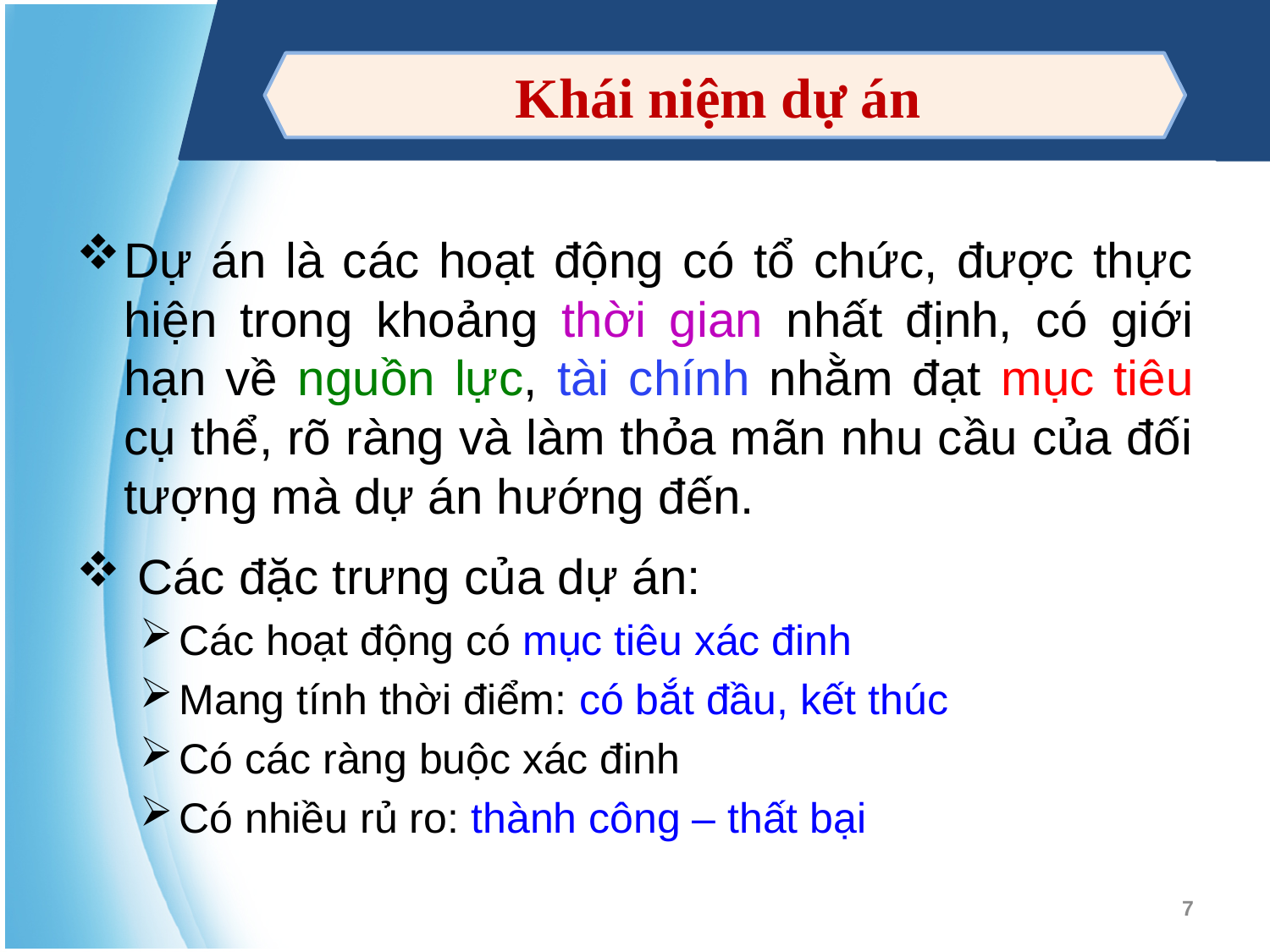

Khái niệm dự án
Dự án là các hoạt động có tổ chức, được thực hiện trong khoảng thời gian nhất định, có giới hạn về nguồn lực, tài chính nhằm đạt mục tiêu cụ thể, rõ ràng và làm thỏa mãn nhu cầu của đối tượng mà dự án hướng đến.
 Các đặc trưng của dự án:
Các hoạt động có mục tiêu xác đinh
Mang tính thời điểm: có bắt đầu, kết thúc
Có các ràng buộc xác đinh
Có nhiều rủ ro: thành công – thất bại
7